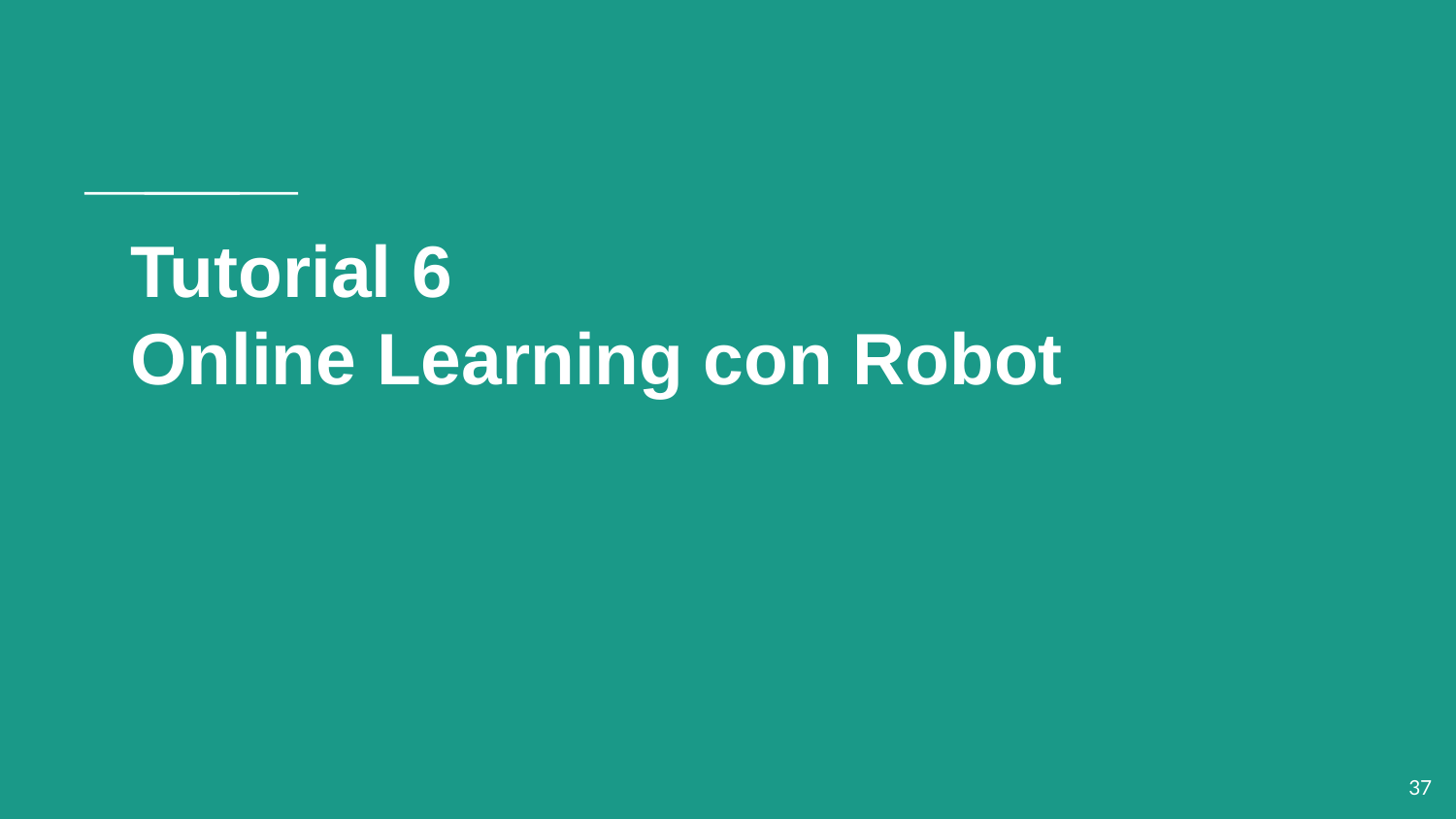

# Tutorial 6
Online Learning con Robot
37